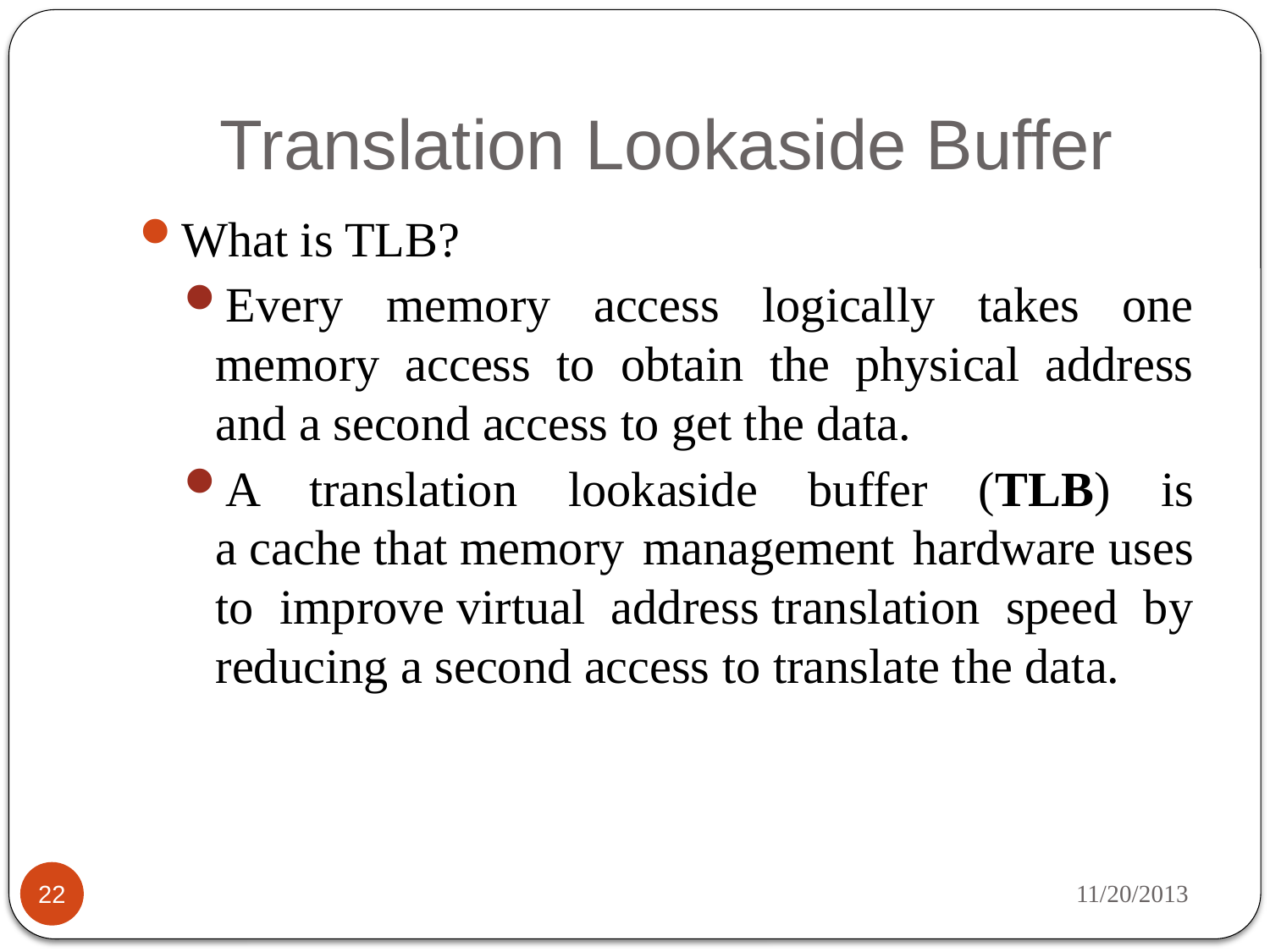

# Translation Lookaside Buffer
What is TLB?
Every memory access logically takes one memory access to obtain the physical address and a second access to get the data.
A translation lookaside buffer (TLB) is a cache that memory management hardware uses to improve virtual address translation speed by reducing a second access to translate the data.
11/20/2013
22